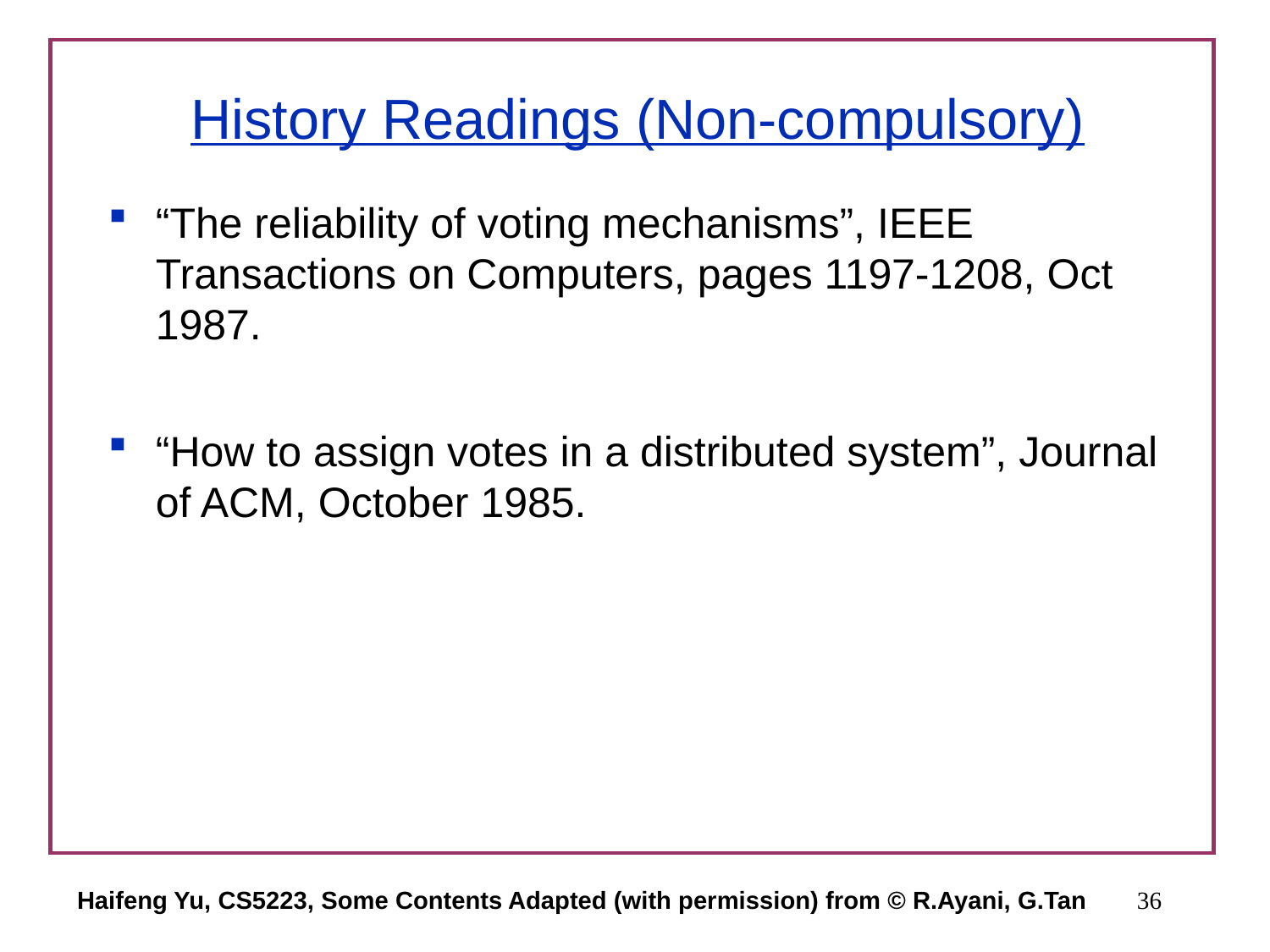

# History Readings (Non-compulsory)
“The reliability of voting mechanisms”, IEEE Transactions on Computers, pages 1197-1208, Oct 1987.

“How to assign votes in a distributed system”, Journal of ACM, October 1985.

Haifeng Yu, CS5223, Some Contents Adapted (with permission) from © R.Ayani, G.Tan
36